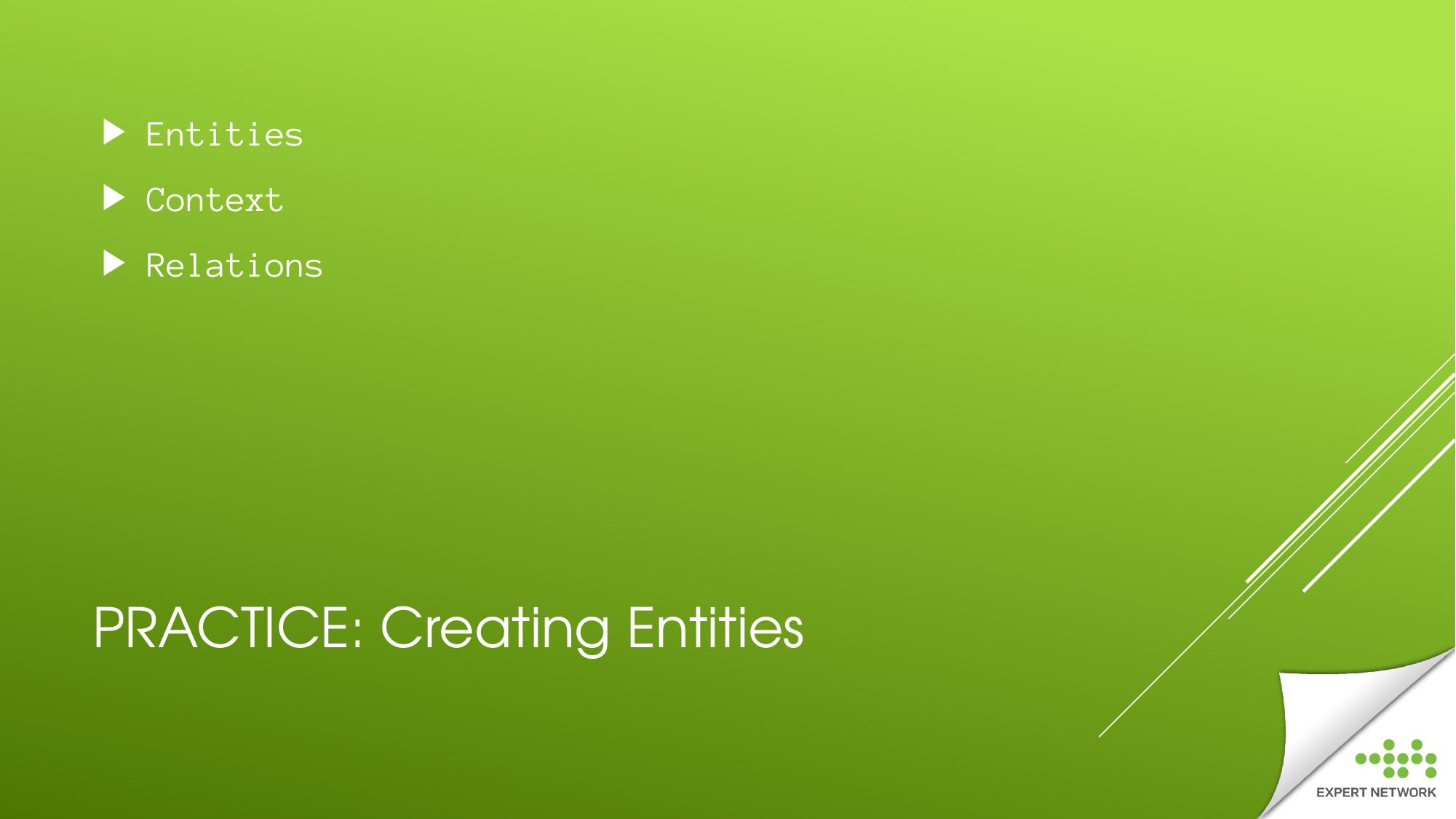

Entities
Context
Relations

# PRACTICE: Creating Entities